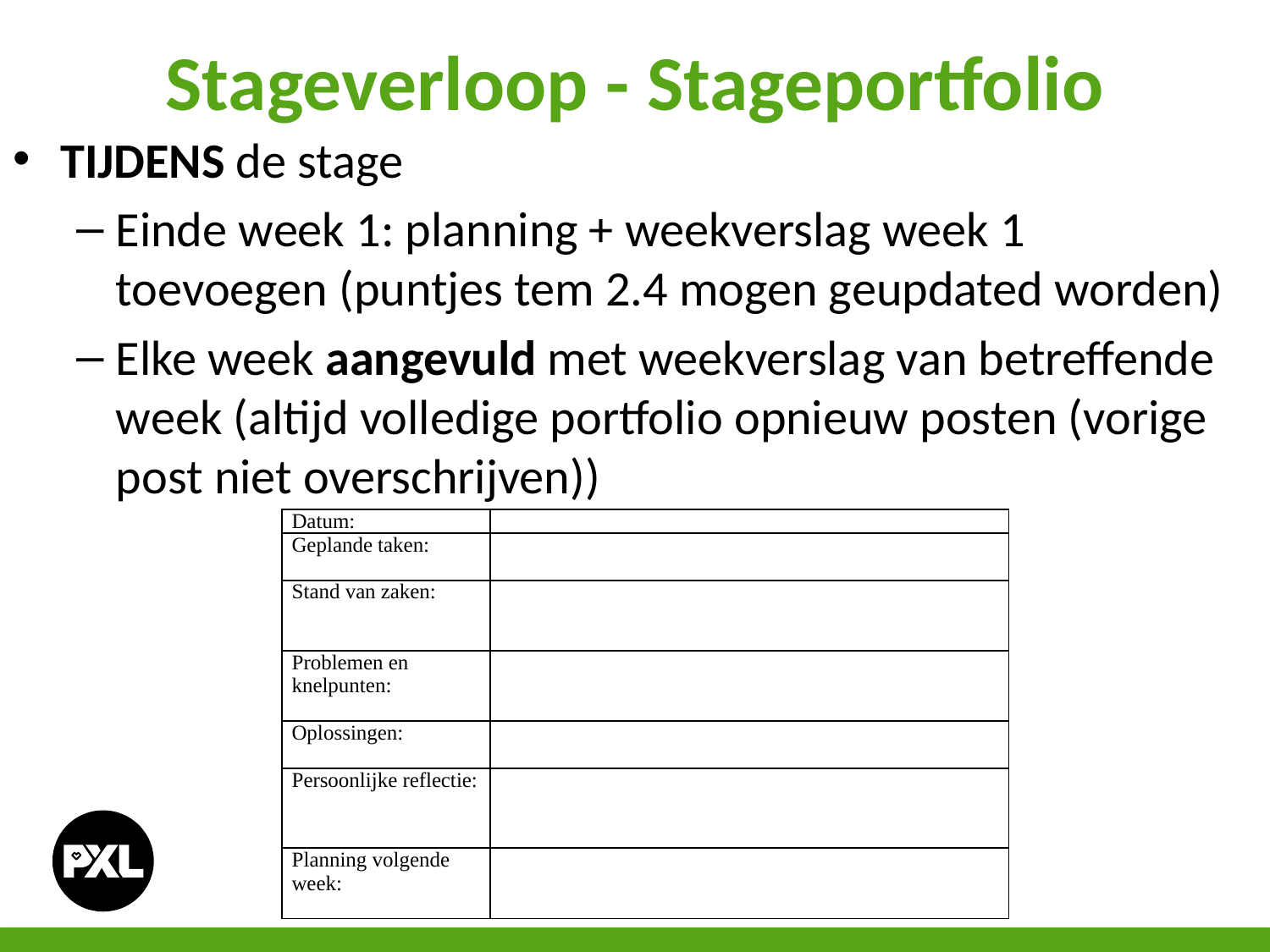

# Stageverloop - Stageportfolio
TIJDENS de stage
Einde week 1: planning + weekverslag week 1 toevoegen (puntjes tem 2.4 mogen geupdated worden)
Elke week aangevuld met weekverslag van betreffende week (altijd volledige portfolio opnieuw posten (vorige post niet overschrijven))

| Datum: |  |
| --- | --- |
| Geplande taken: |  |
| Stand van zaken: |  |
| Problemen en knelpunten: |  |
| Oplossingen: |  |
| Persoonlijke reflectie: |  |
| Planning volgende week: |  |